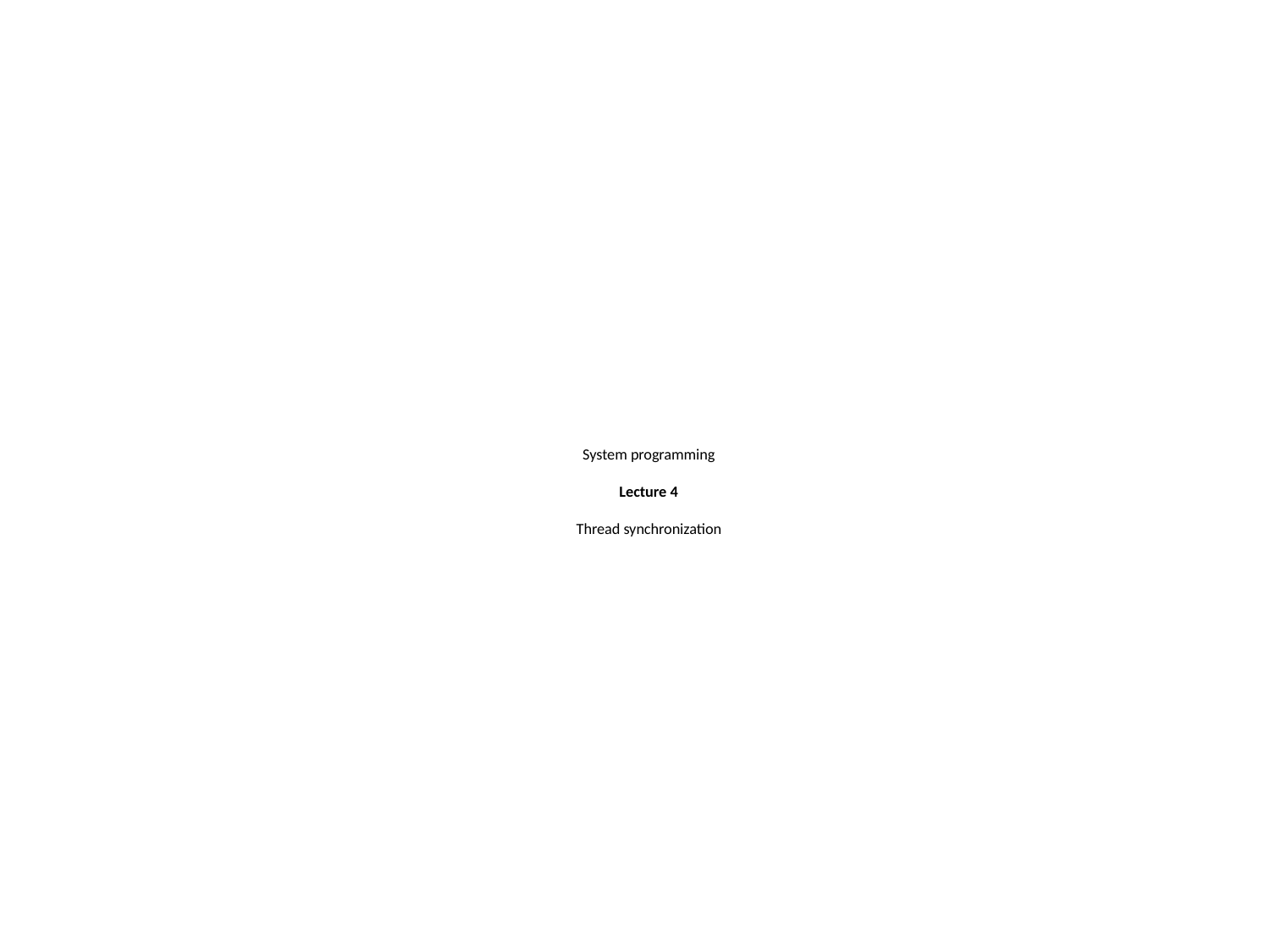

# System programming Lecture 4 Thread synchronization